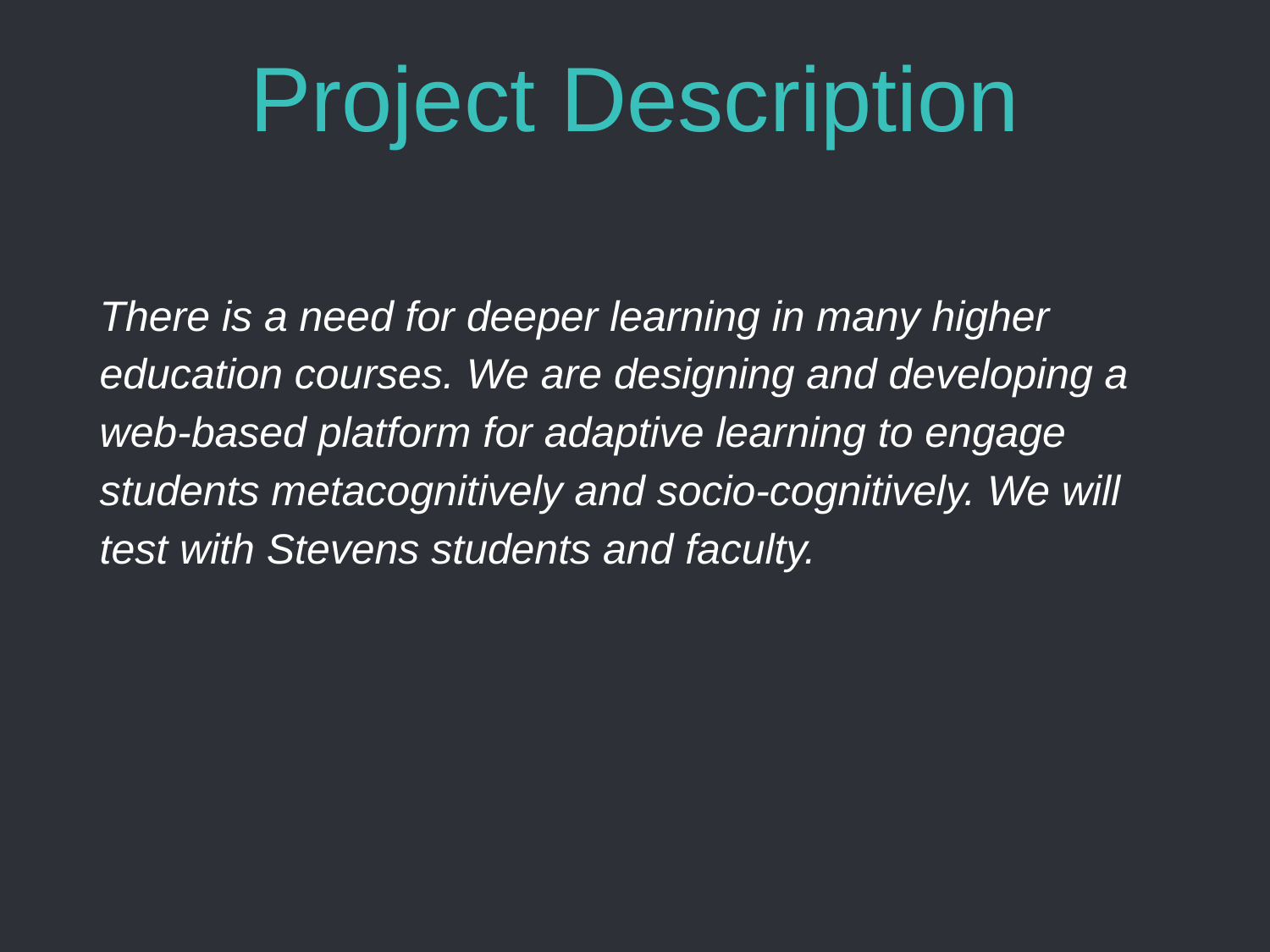

# Project Description
There is a need for deeper learning in many higher education courses. We are designing and developing a web-based platform for adaptive learning to engage students metacognitively and socio-cognitively. We will test with Stevens students and faculty.